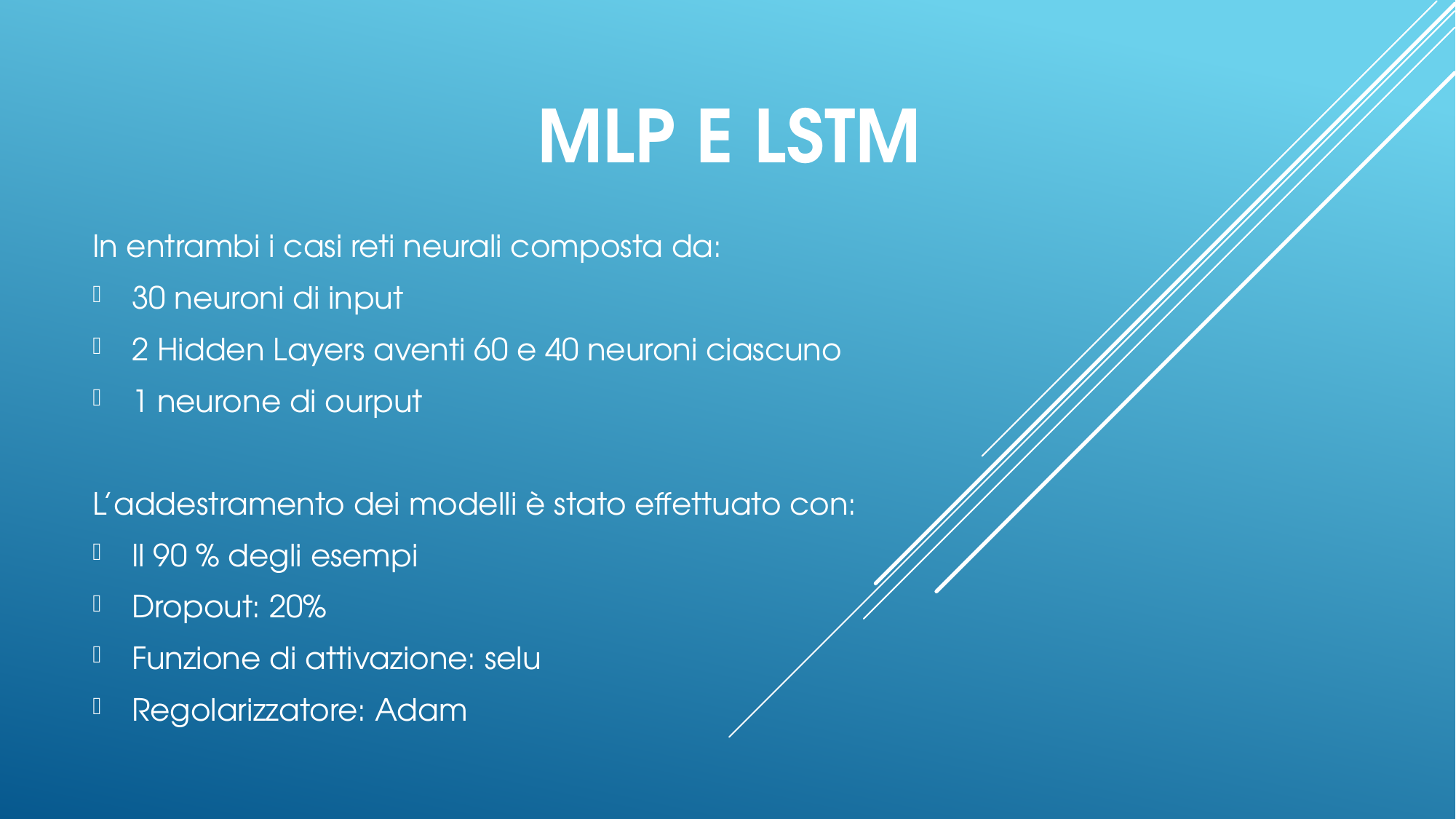

# MLP e LSTM
In entrambi i casi reti neurali composta da:
30 neuroni di input
2 Hidden Layers aventi 60 e 40 neuroni ciascuno
1 neurone di ourput

L’addestramento dei modelli è stato effettuato con:
Il 90 % degli esempi
Dropout: 20%
Funzione di attivazione: selu
Regolarizzatore: Adam